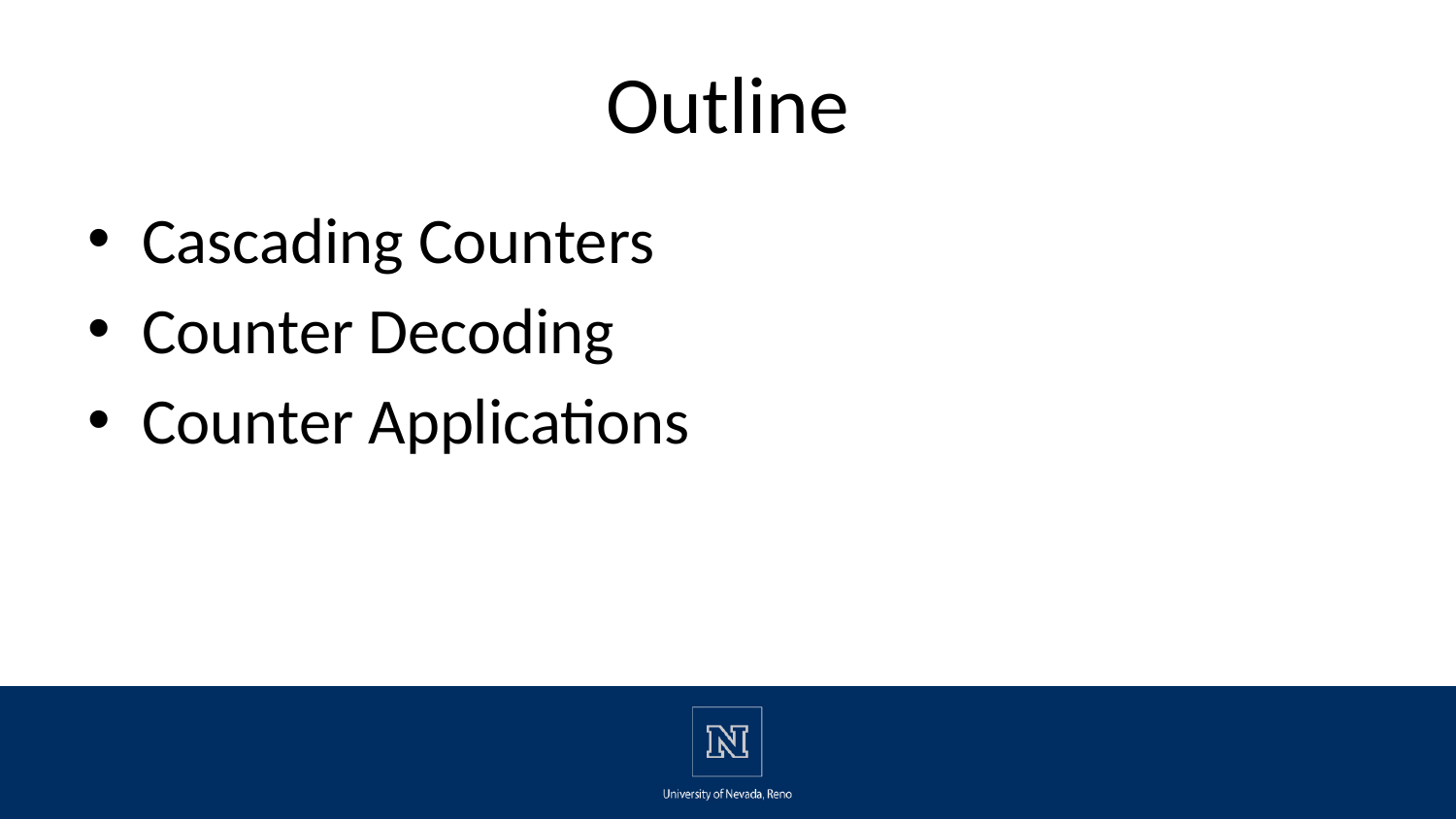

# Outline
Cascading Counters
Counter Decoding
Counter Applications